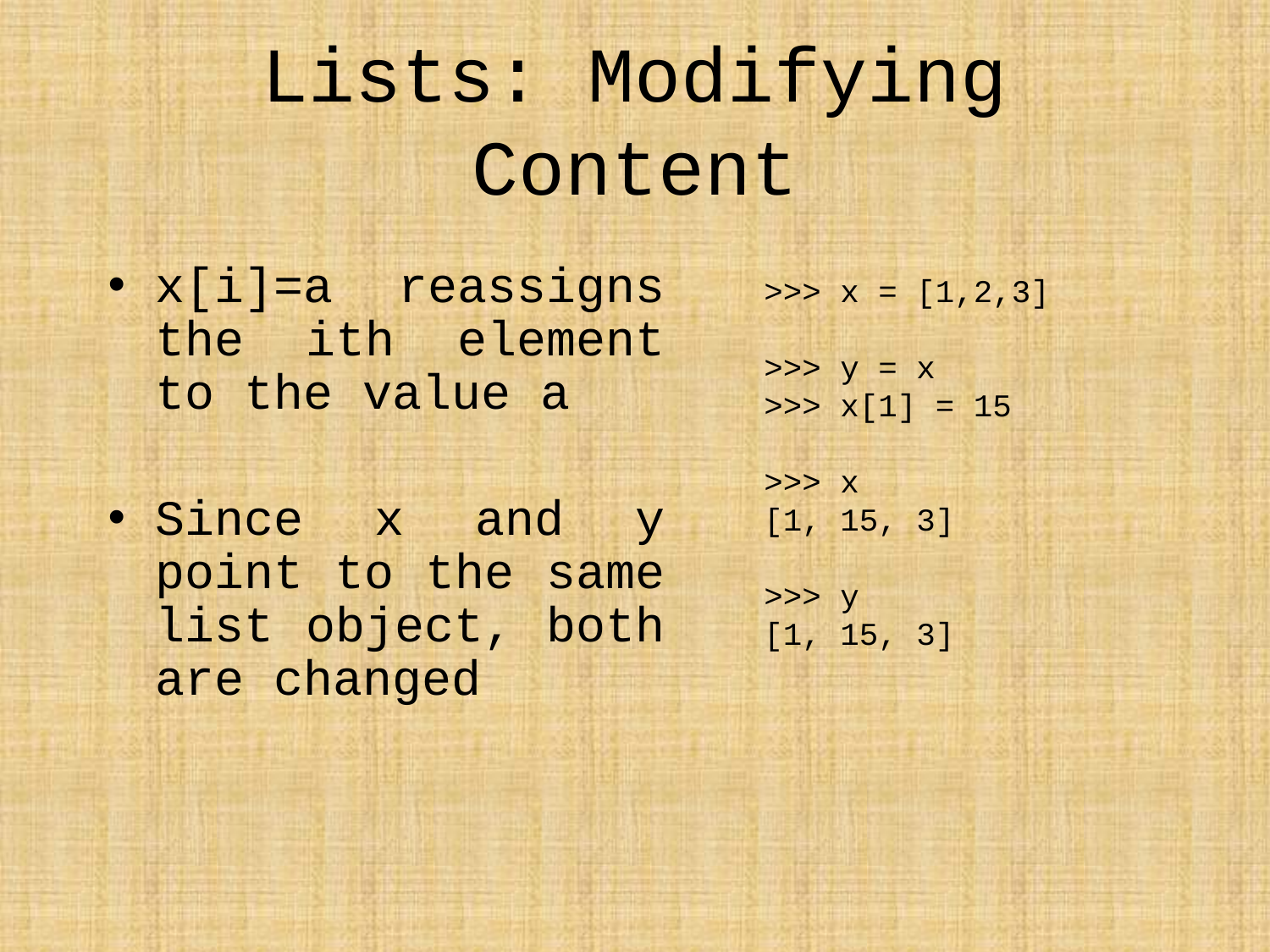

# Lists: Modifying Content
x[i]=a reassigns the ith element to the value a

Since x and y point to the same list object, both are changed
>>> x = [1,2,3]

>>> y = x
>>> x[1] = 15

>>> x
[1, 15, 3]

>>> y
[1, 15, 3]